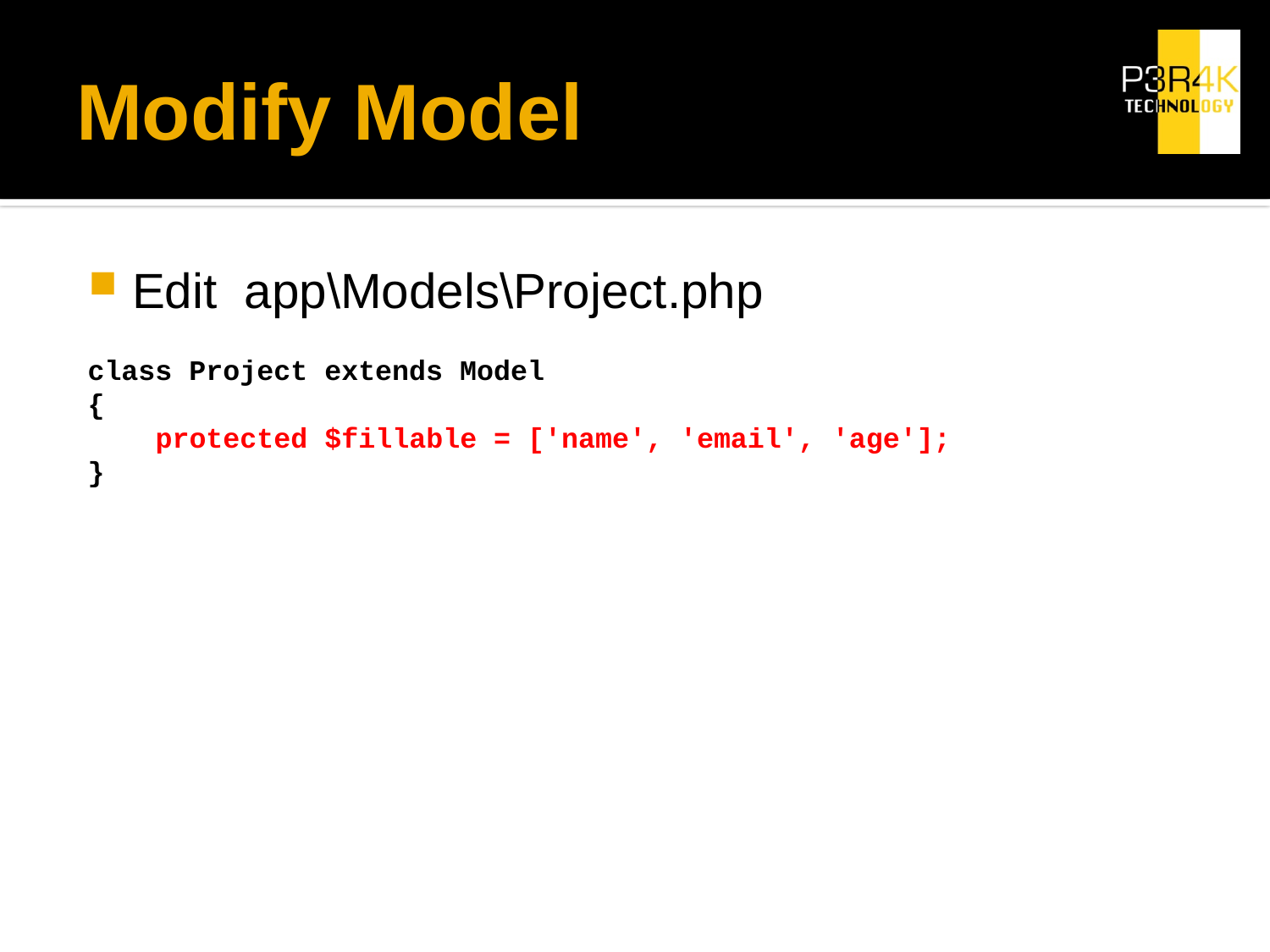

# Modify Model
Edit  app\Models\Project.php

class Project extends Model
{
    protected $fillable = ['name', 'email', 'age'];
}